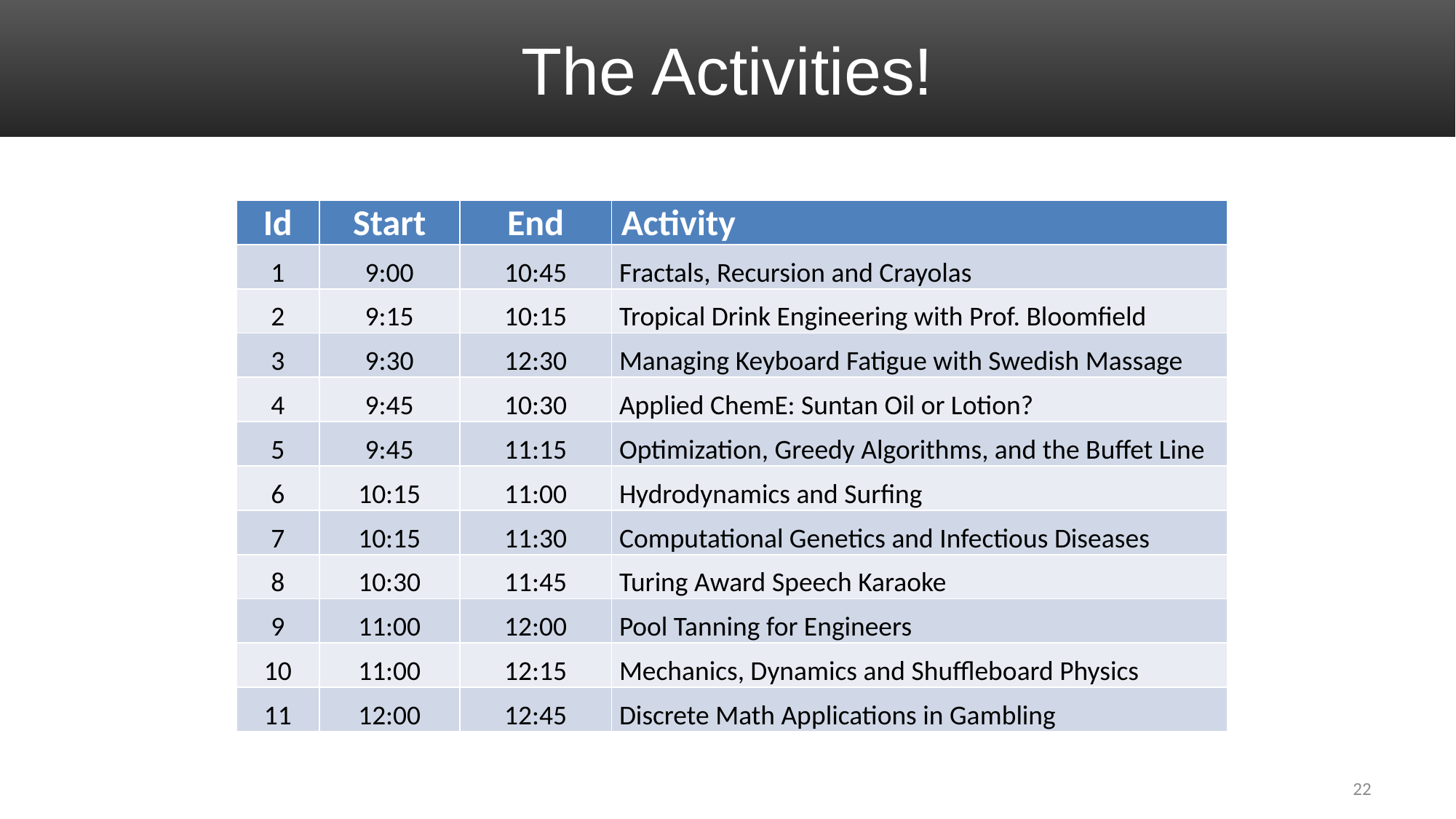

# The Activities!
| Id | Start | End | Activity |
| --- | --- | --- | --- |
| 1 | 9:00 | 10:45 | Fractals, Recursion and Crayolas |
| 2 | 9:15 | 10:15 | Tropical Drink Engineering with Prof. Bloomfield |
| 3 | 9:30 | 12:30 | Managing Keyboard Fatigue with Swedish Massage |
| 4 | 9:45 | 10:30 | Applied ChemE: Suntan Oil or Lotion? |
| 5 | 9:45 | 11:15 | Optimization, Greedy Algorithms, and the Buffet Line |
| 6 | 10:15 | 11:00 | Hydrodynamics and Surfing |
| 7 | 10:15 | 11:30 | Computational Genetics and Infectious Diseases |
| 8 | 10:30 | 11:45 | Turing Award Speech Karaoke |
| 9 | 11:00 | 12:00 | Pool Tanning for Engineers |
| 10 | 11:00 | 12:15 | Mechanics, Dynamics and Shuffleboard Physics |
| 11 | 12:00 | 12:45 | Discrete Math Applications in Gambling |
22